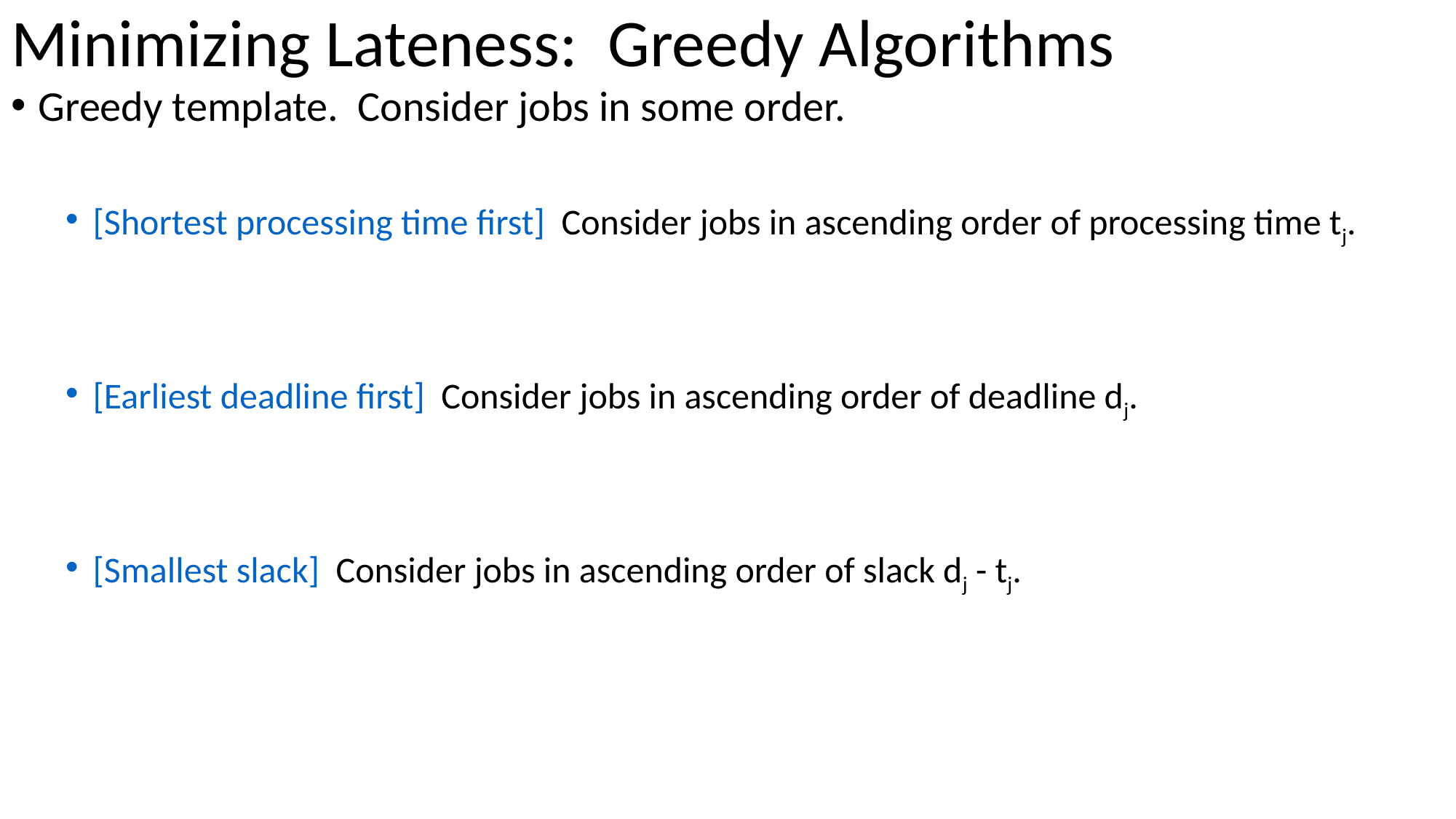

# Minimizing Lateness:  Greedy Algorithms
Greedy template.  Consider jobs in some order.

[Shortest processing time first]  Consider jobs in ascending order of processing time tj.

[Earliest deadline first]  Consider jobs in ascending order of deadline dj.

[Smallest slack]  Consider jobs in ascending order of slack dj - tj.

31